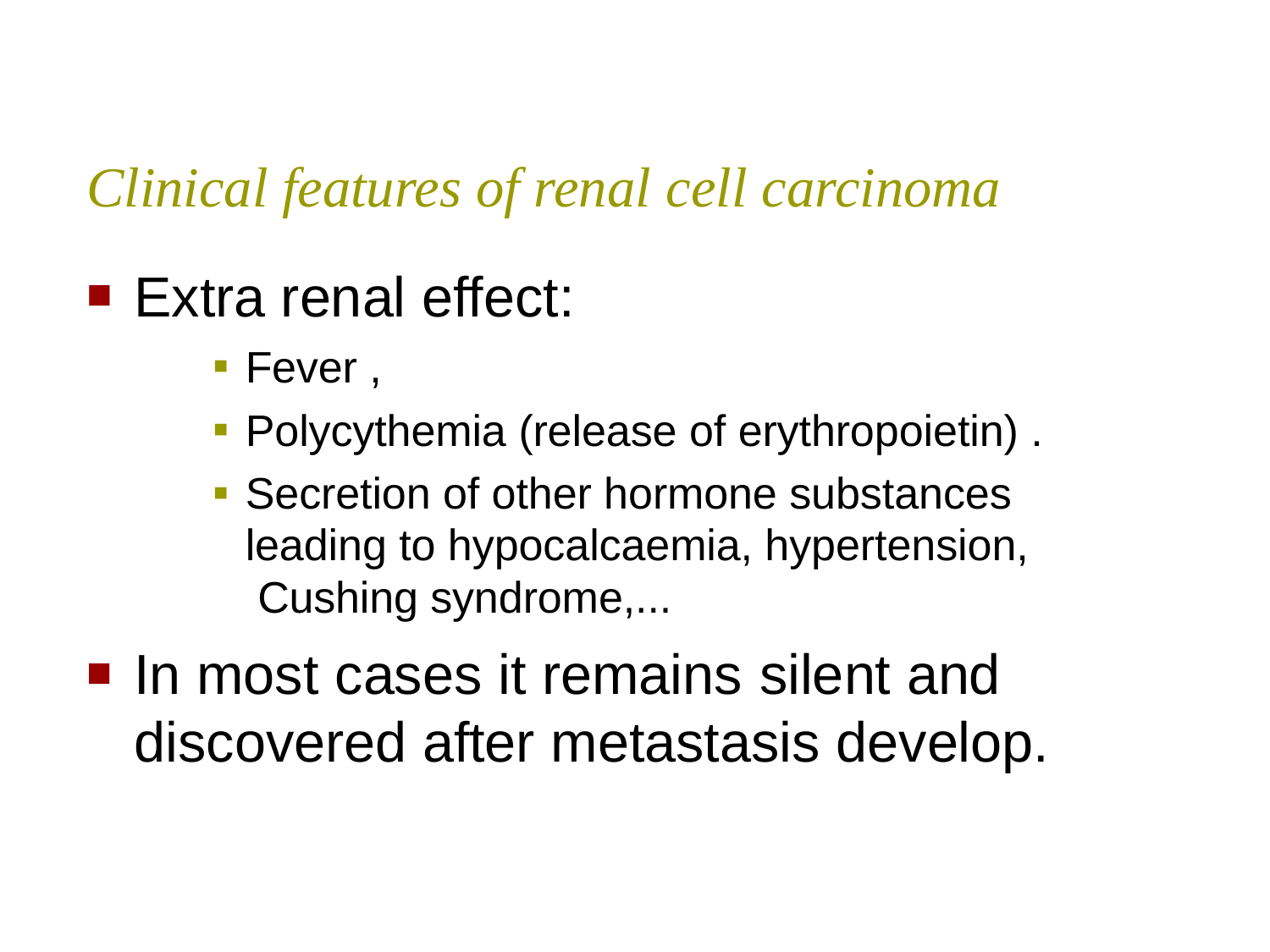

# Clinical features of renal cell carcinoma
Extra renal effect:
Fever ,
Polycythemia (release of erythropoietin) .
Secretion of other hormone substances  leading to hypocalcaemia, hypertension,  Cushing syndrome,...
In most cases it remains silent and  discovered after metastasis develop.